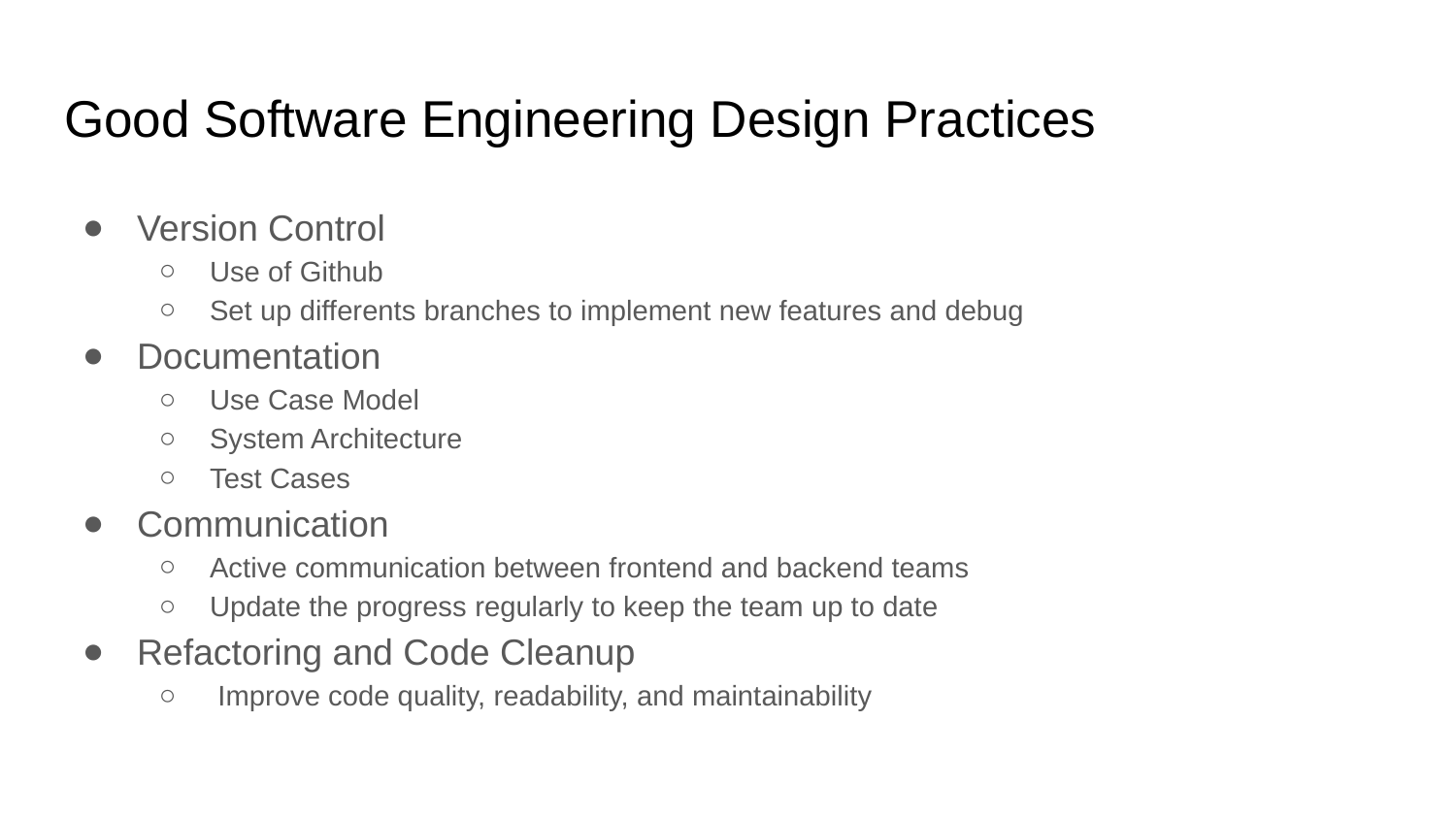

# Good Software Engineering Design Practices
Version Control
Use of Github
Set up differents branches to implement new features and debug
Documentation
Use Case Model
System Architecture
Test Cases
Communication
Active communication between frontend and backend teams
Update the progress regularly to keep the team up to date
Refactoring and Code Cleanup
 Improve code quality, readability, and maintainability